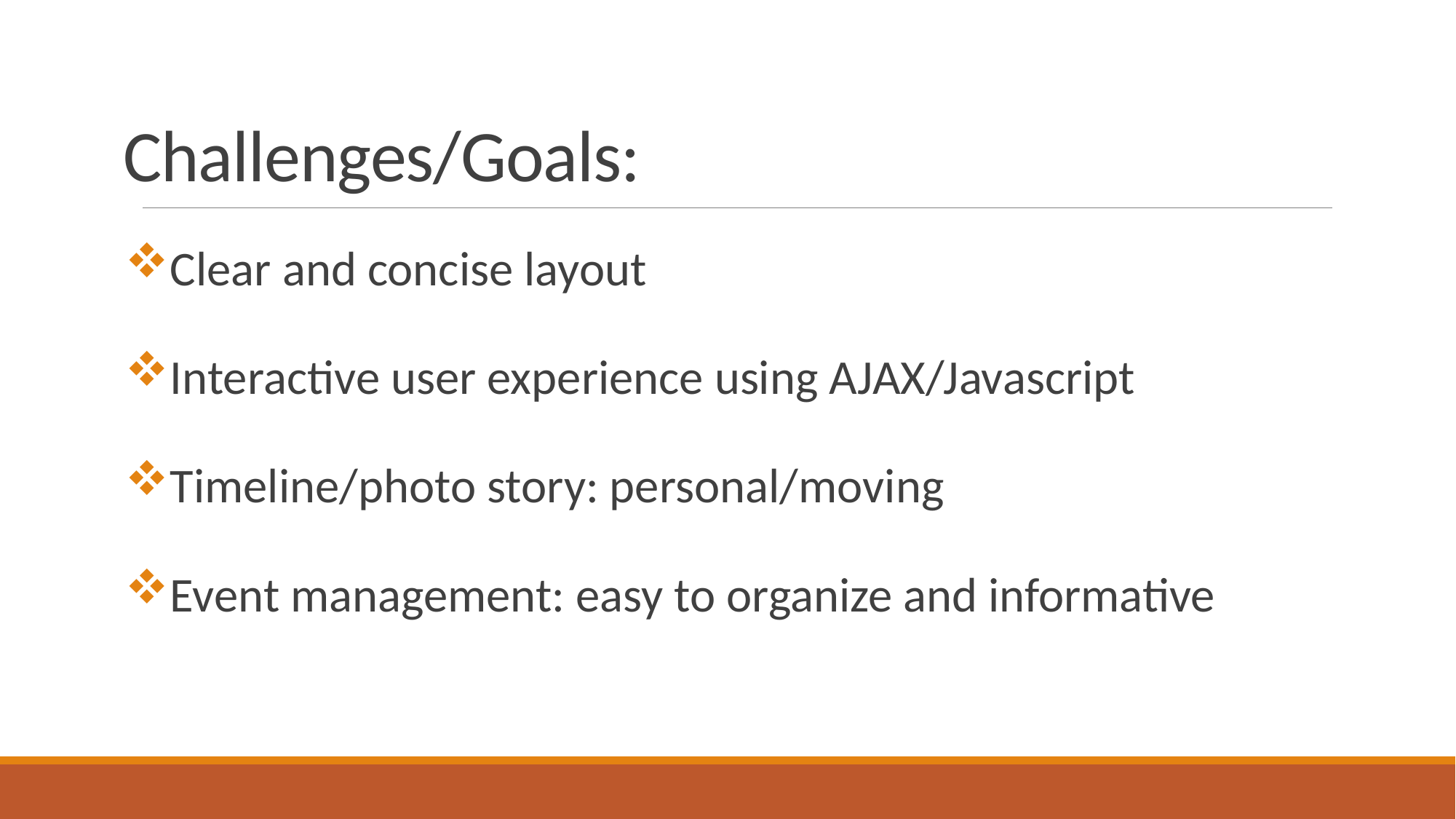

# Challenges/Goals:
Clear and concise layout
Interactive user experience using AJAX/Javascript
Timeline/photo story: personal/moving
Event management: easy to organize and informative